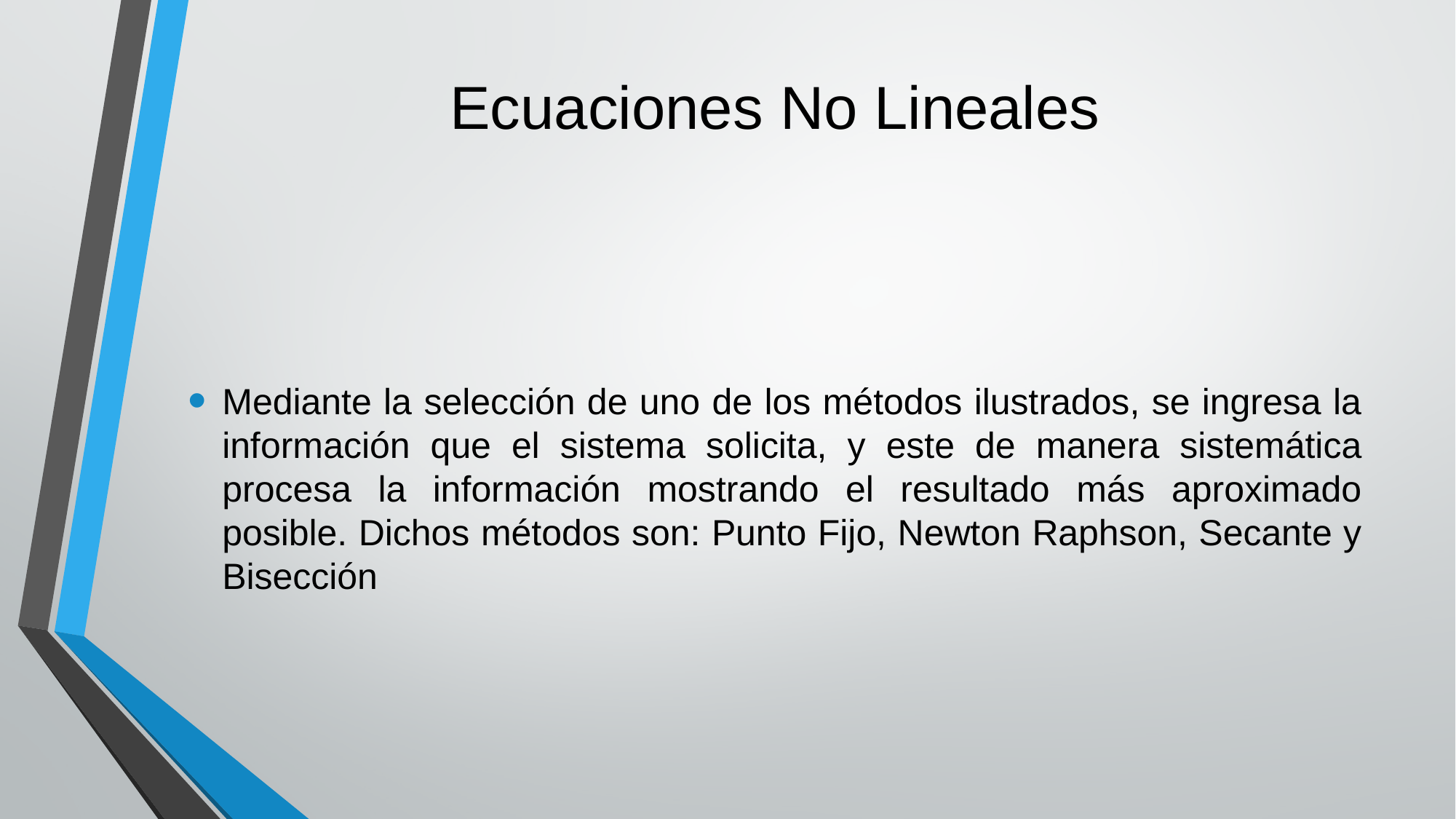

# Ecuaciones No Lineales
Mediante la selección de uno de los métodos ilustrados, se ingresa la información que el sistema solicita, y este de manera sistemática procesa la información mostrando el resultado más aproximado posible. Dichos métodos son: Punto Fijo, Newton Raphson, Secante y Bisección